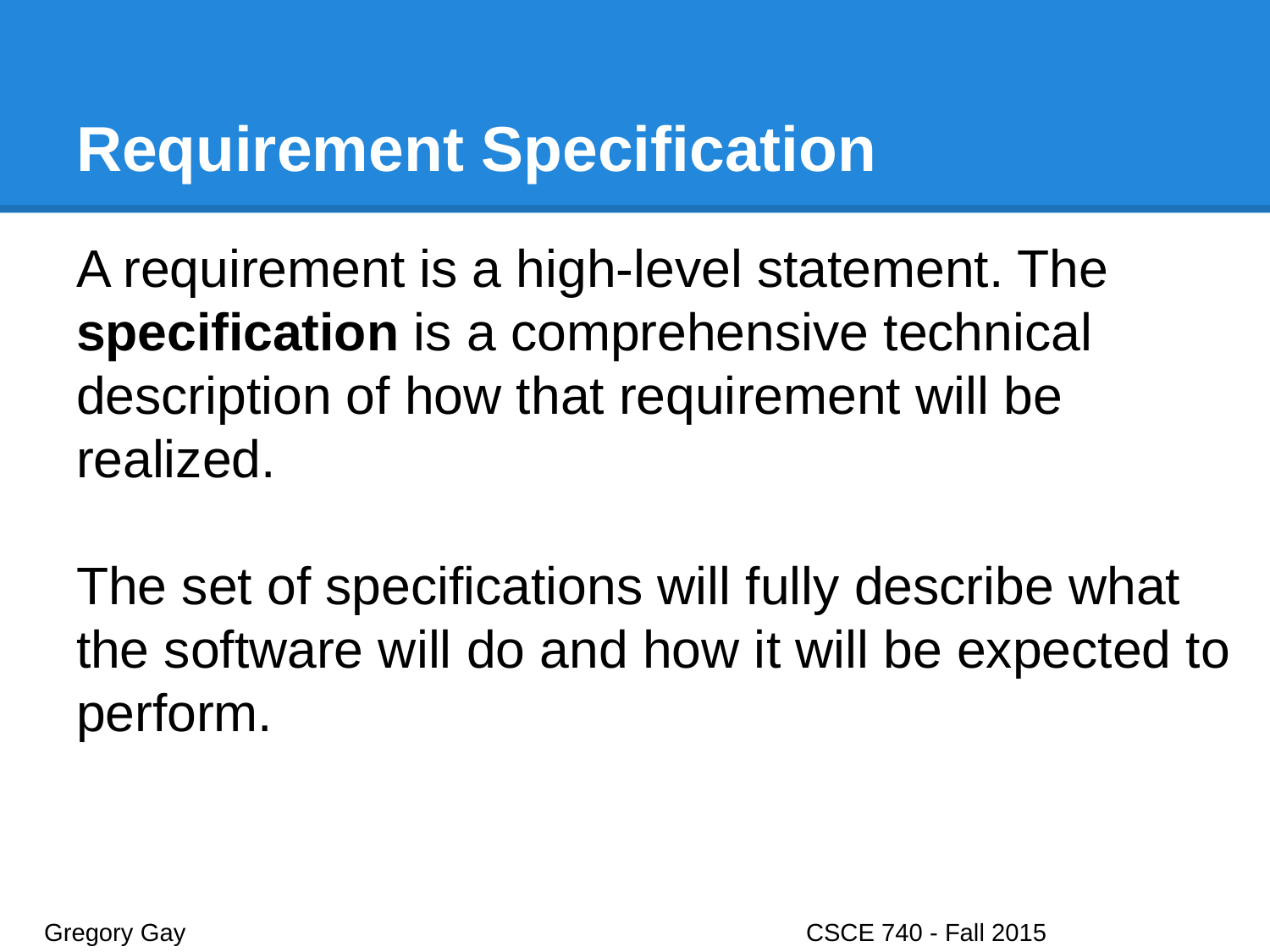

# Requirement Specification
A requirement is a high-level statement. The specification is a comprehensive technical description of how that requirement will be realized.

The set of specifications will fully describe what the software will do and how it will be expected to perform.
Gregory Gay					CSCE 740 - Fall 2015								5